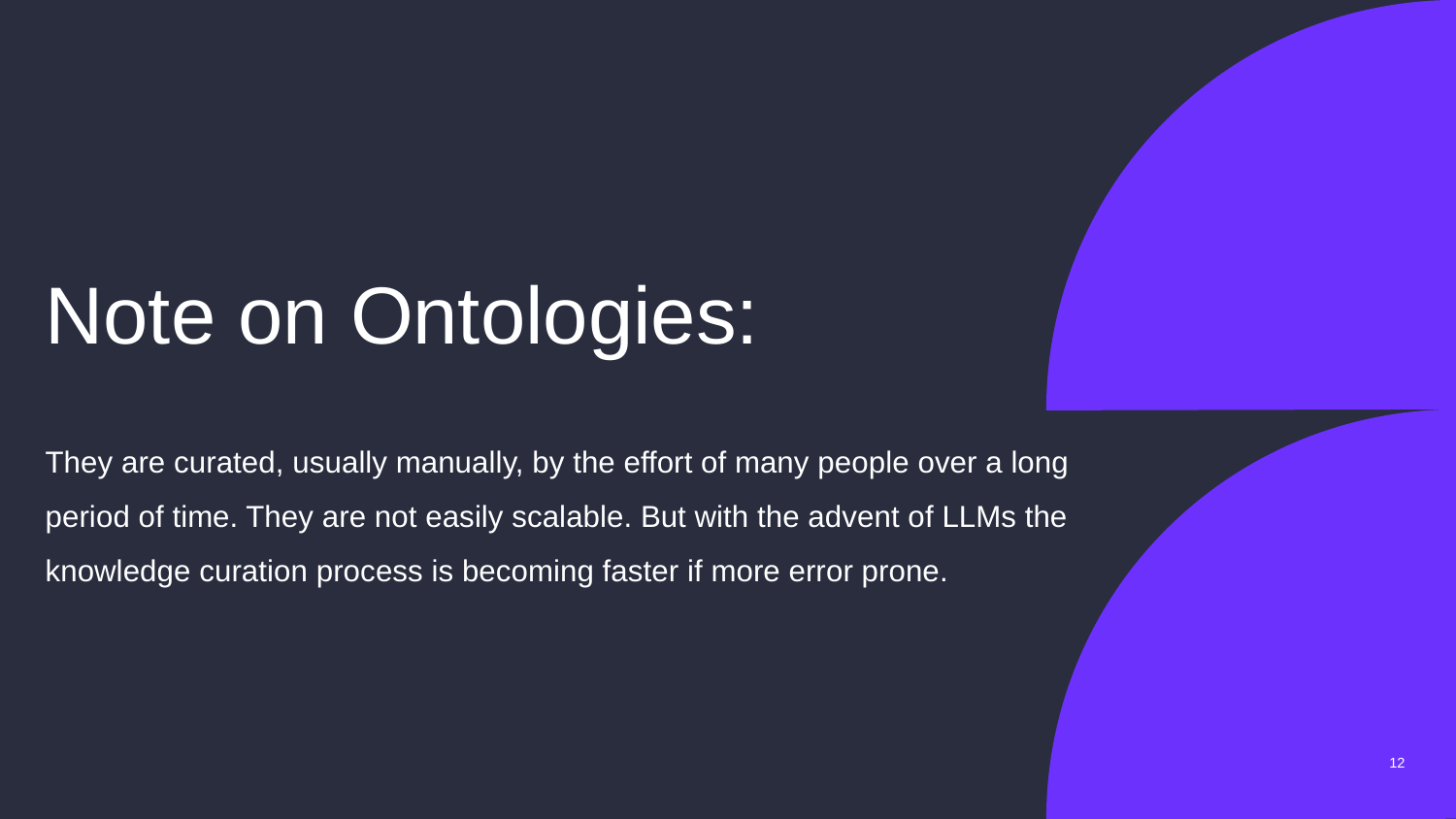

# Note on Ontologies:
They are curated, usually manually, by the effort of many people over a long period of time. They are not easily scalable. But with the advent of LLMs the knowledge curation process is becoming faster if more error prone.